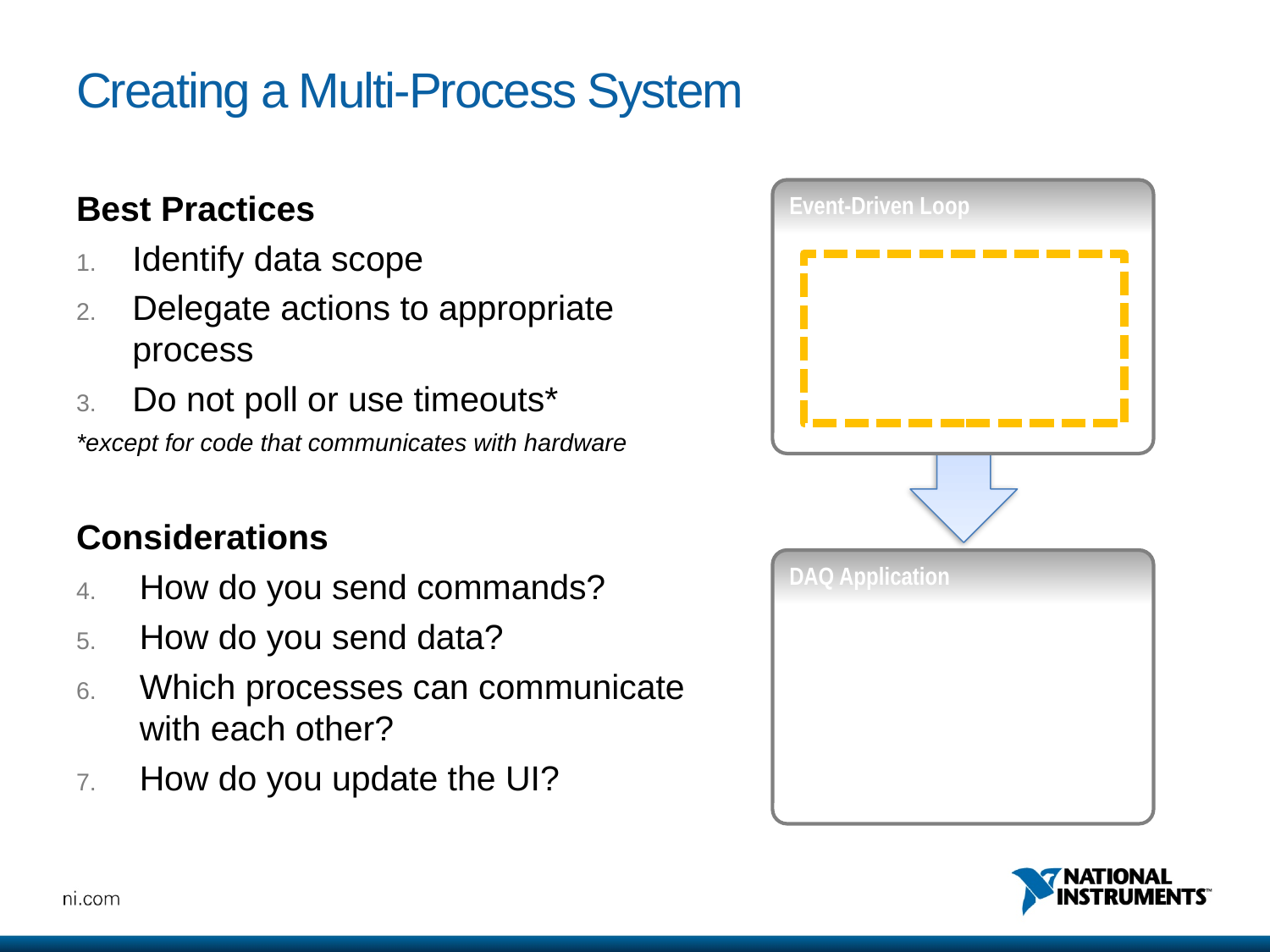

# Creating a Multi-Process System
Best Practices
Identify data scope
Delegate actions to appropriate process
Do not poll or use timeouts*
*except for code that communicates with hardware

Considerations
How do you send commands?
How do you send data?
Which processes can communicate with each other?
How do you update the UI?
Event-Driven Loop

DAQ Application